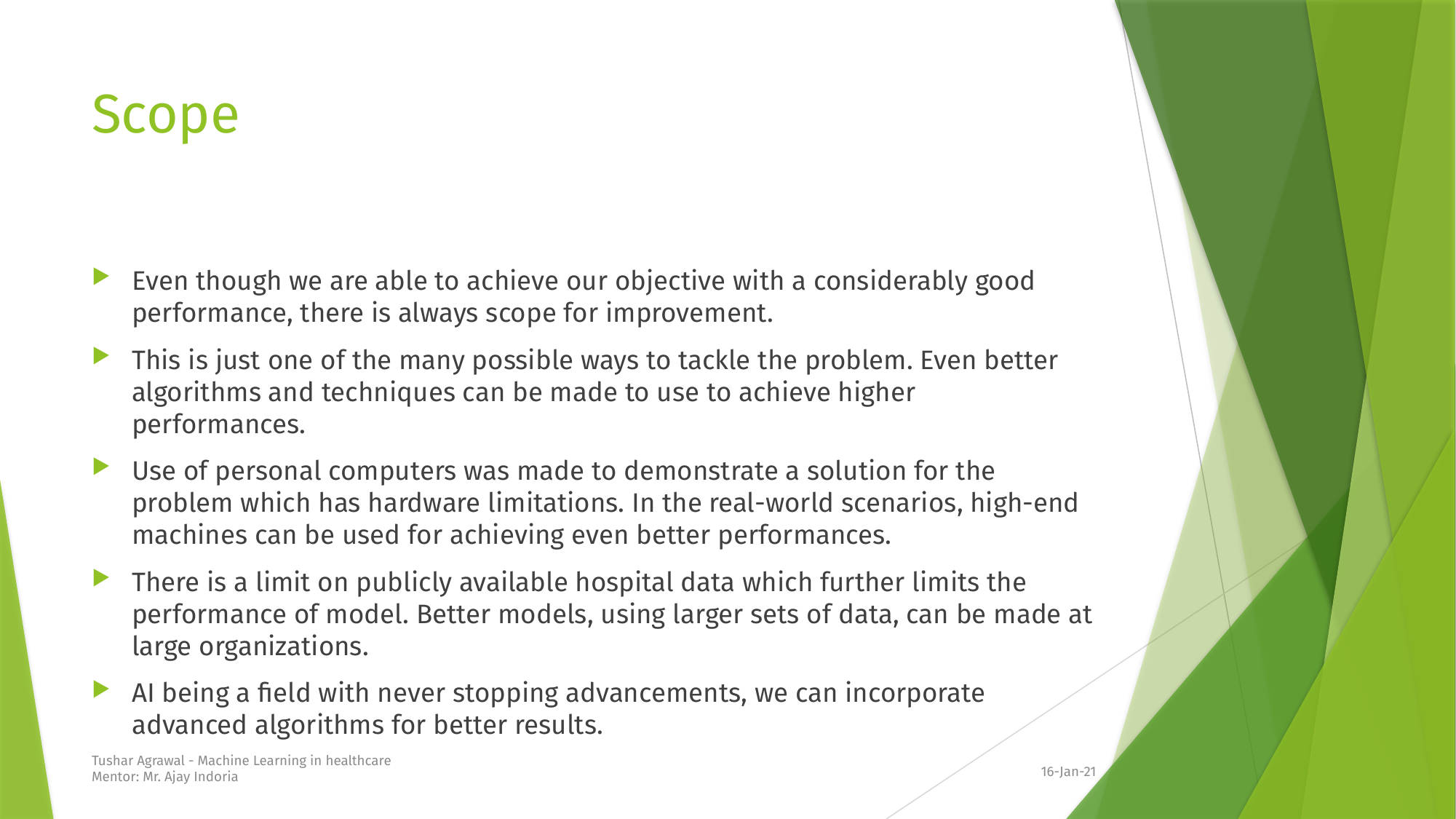

# Scope
Even though we are able to achieve our objective with a considerably good performance, there is always scope for improvement.
This is just one of the many possible ways to tackle the problem. Even better algorithms and techniques can be made to use to achieve higher performances.
Use of personal computers was made to demonstrate a solution for the problem which has hardware limitations. In the real-world scenarios, high-end machines can be used for achieving even better performances.
There is a limit on publicly available hospital data which further limits the performance of model. Better models, using larger sets of data, can be made at large organizations.
AI being a field with never stopping advancements, we can incorporate advanced algorithms for better results.
Tushar Agrawal - Machine Learning in healthcare
Mentor: Mr. Ajay Indoria
16-Jan-21